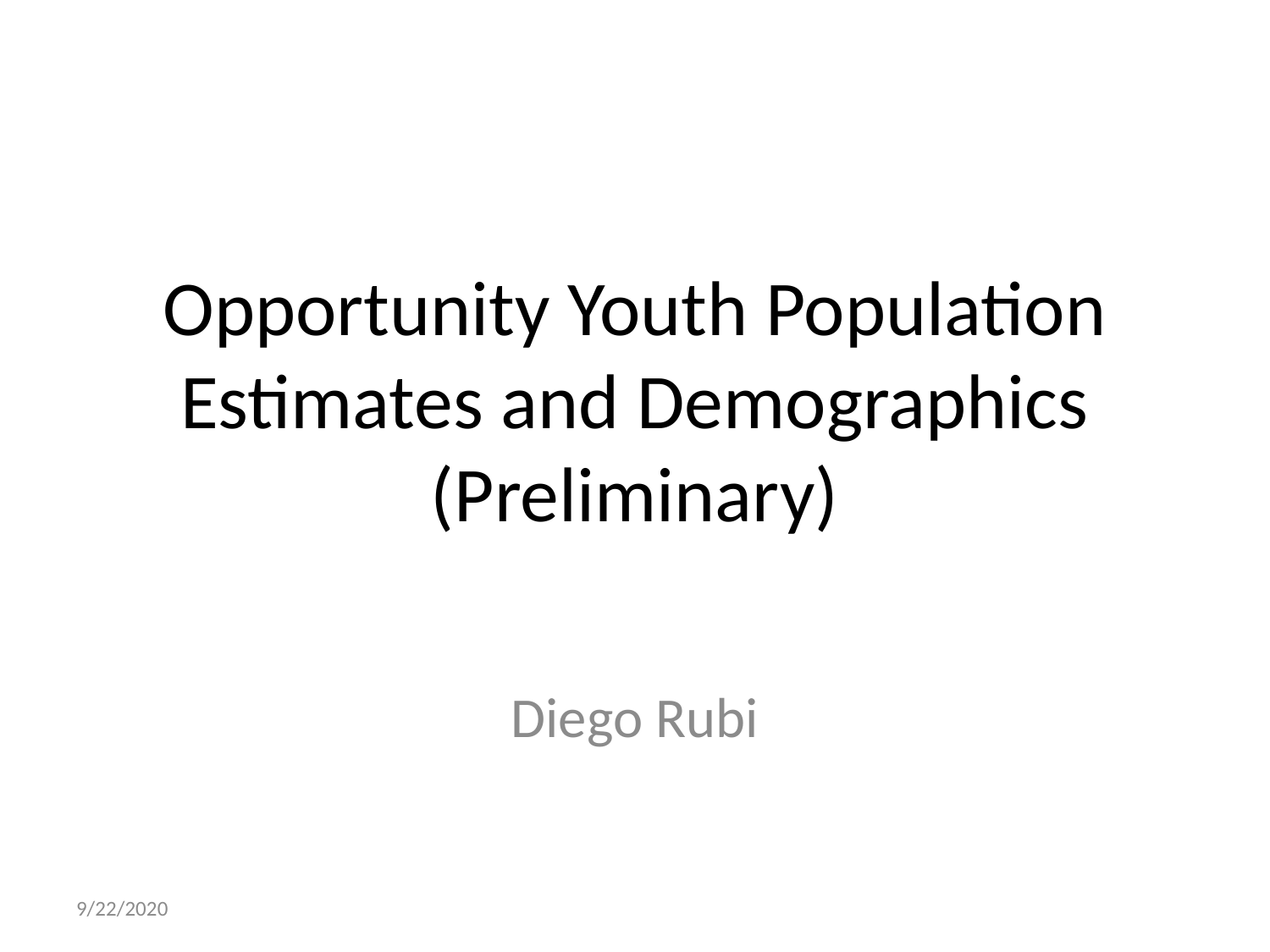

# Opportunity Youth Population Estimates and Demographics (Preliminary)
Diego Rubi
9/22/2020